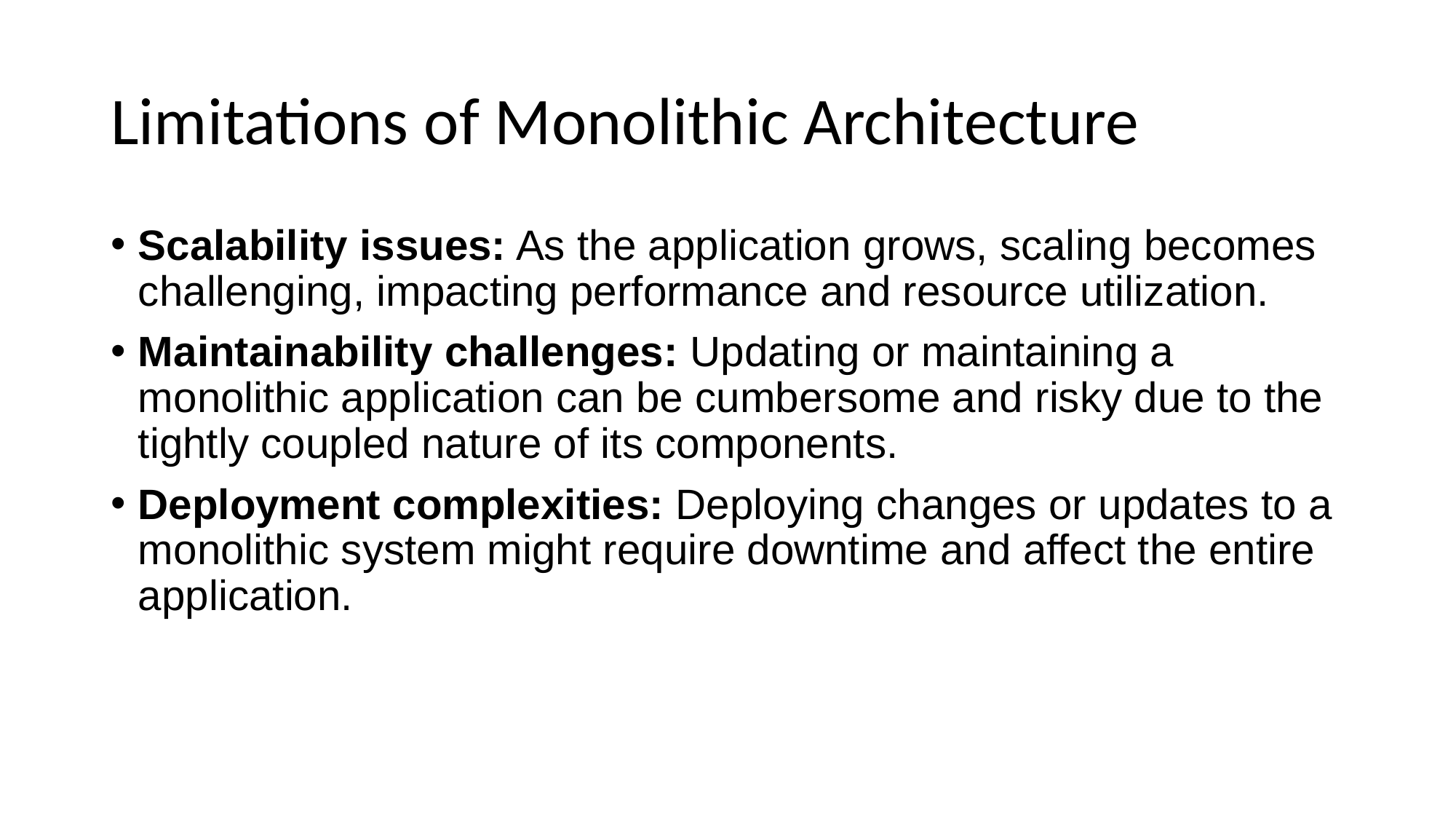

# Limitations of Monolithic Architecture
Scalability issues: As the application grows, scaling becomes challenging, impacting performance and resource utilization.
Maintainability challenges: Updating or maintaining a monolithic application can be cumbersome and risky due to the tightly coupled nature of its components.
Deployment complexities: Deploying changes or updates to a monolithic system might require downtime and affect the entire application.